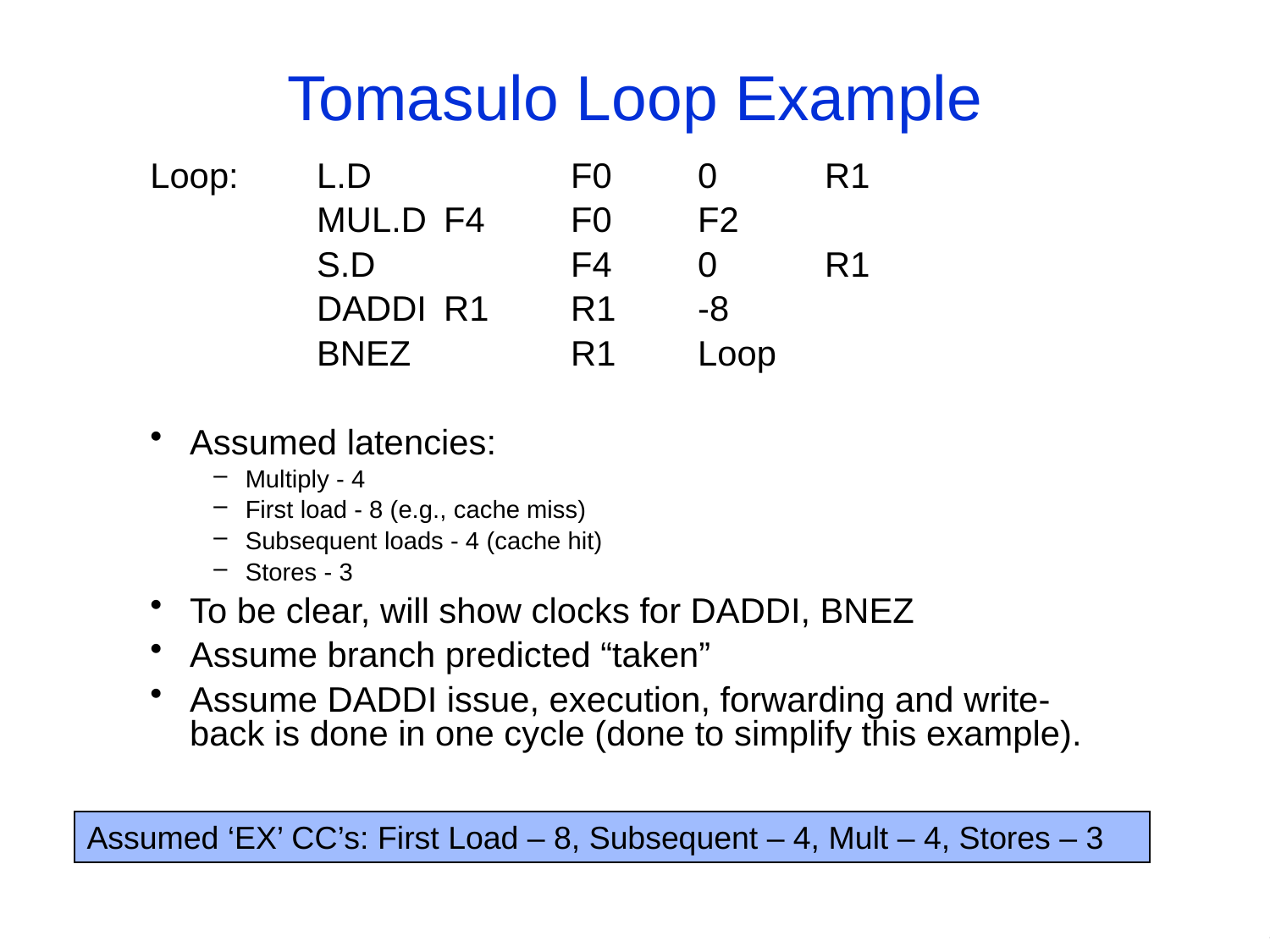

# Tomasulo Loop Example
Loop:	L.D		F0	0	R1
 		MUL.D	F4	F0	F2
 		S.D		F4	0	R1
 		DADDI	R1	R1	-8
 		BNEZ		R1	Loop

Assumed latencies:
Multiply - 4
First load - 8 (e.g., cache miss)
Subsequent loads - 4 (cache hit)
Stores - 3
To be clear, will show clocks for DADDI, BNEZ
Assume branch predicted “taken”
Assume DADDI issue, execution, forwarding and write-back is done in one cycle (done to simplify this example).
Assumed ‘EX’ CC’s: First Load – 8, Subsequent – 4, Mult – 4, Stores – 3